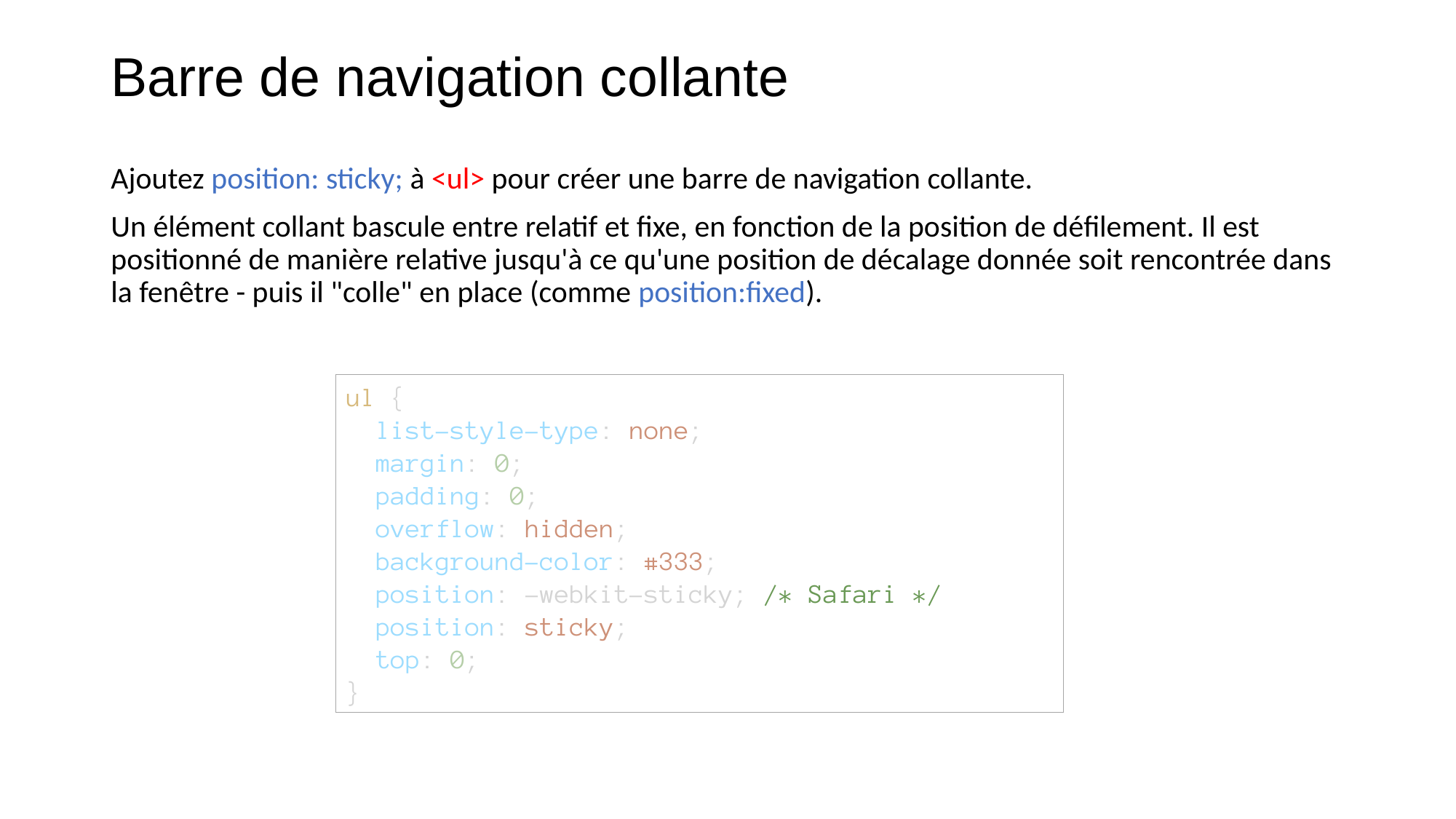

# Barre de navigation collante
Ajoutez position: sticky; à <ul> pour créer une barre de navigation collante.
Un élément collant bascule entre relatif et fixe, en fonction de la position de défilement. Il est positionné de manière relative jusqu'à ce qu'une position de décalage donnée soit rencontrée dans la fenêtre - puis il "colle" en place (comme position:fixed).
ul {
  list-style-type: none;
  margin: 0;
  padding: 0;
  overflow: hidden;
  background-color: #333;
  position: -webkit-sticky; /* Safari */
  position: sticky;
  top: 0;
}